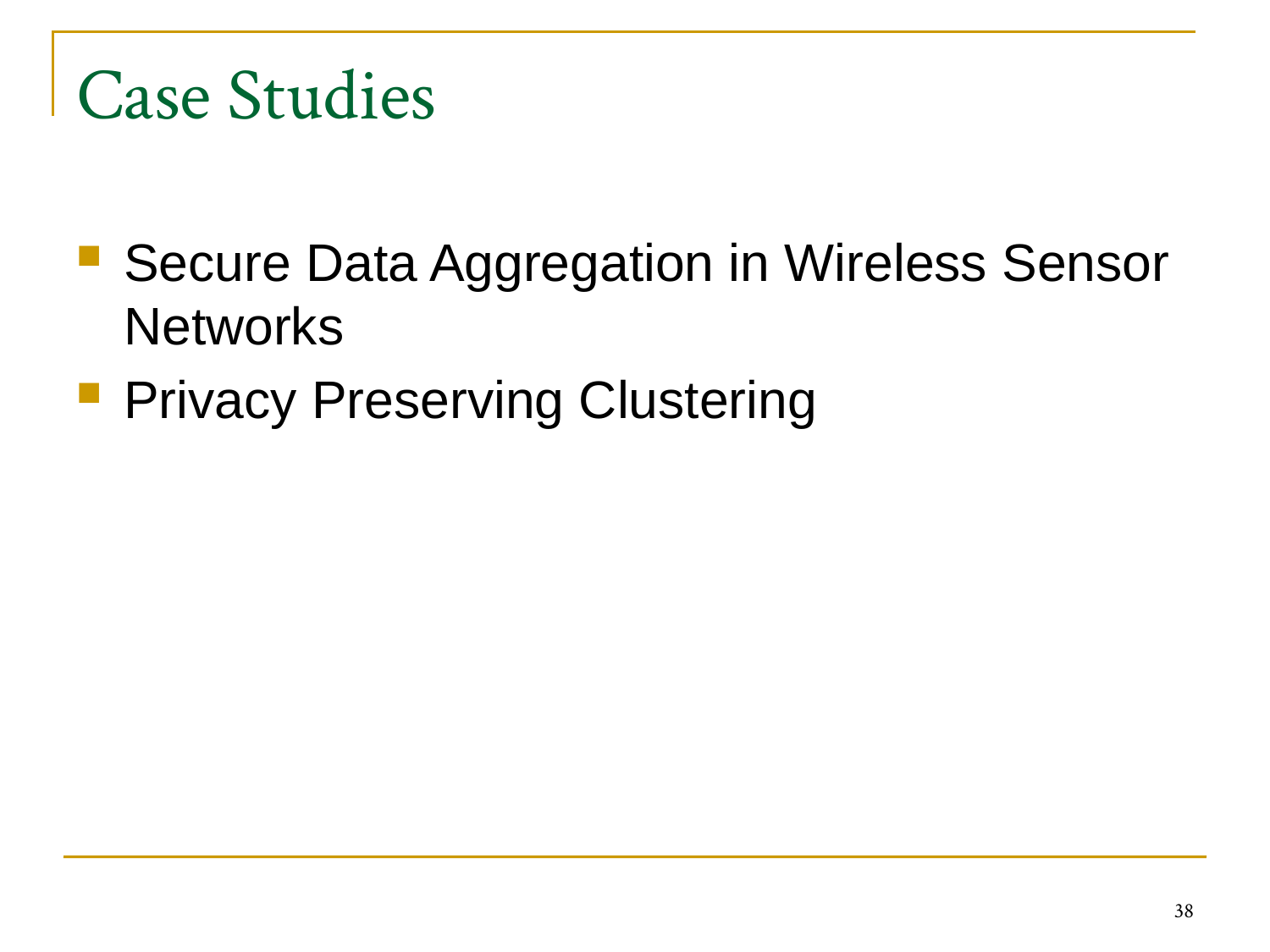

# Case Studies
Secure Data Aggregation in Wireless Sensor Networks
Privacy Preserving Clustering
38